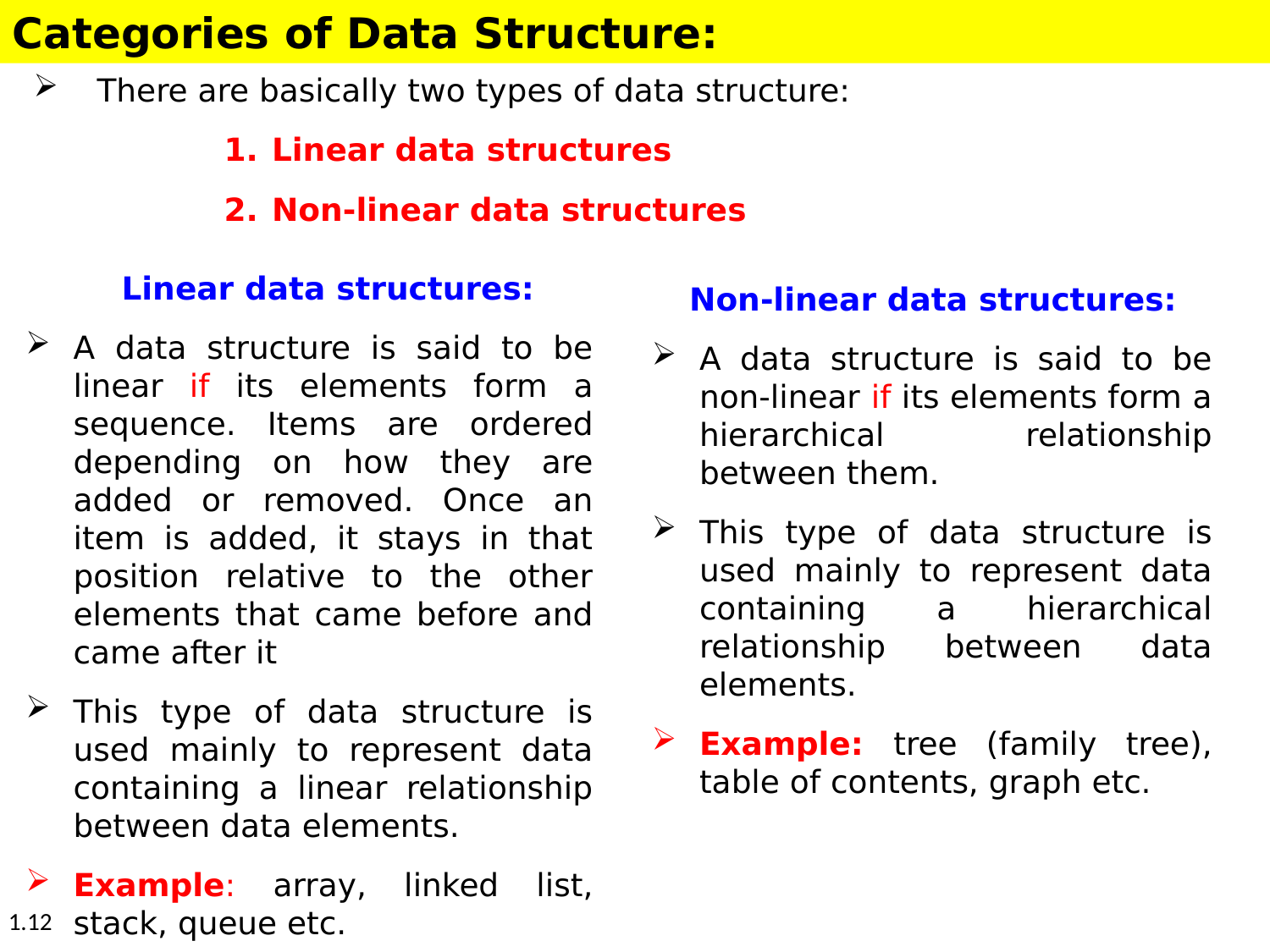

Categories of Data Structure:
There are basically two types of data structure:
Linear data structures
Non-linear data structures
	Linear data structures:
A data structure is said to be linear if its elements form a sequence. Items are ordered depending on how they are added or removed. Once an item is added, it stays in that position relative to the other elements that came before and came after it
This type of data structure is used mainly to represent data containing a linear relationship between data elements.
Example: array, linked list, stack, queue etc.
Non-linear data structures:
A data structure is said to be non-linear if its elements form a hierarchical relationship between them.
This type of data structure is used mainly to represent data containing a hierarchical relationship between data elements.
Example: tree (family tree), table of contents, graph etc.

1.12